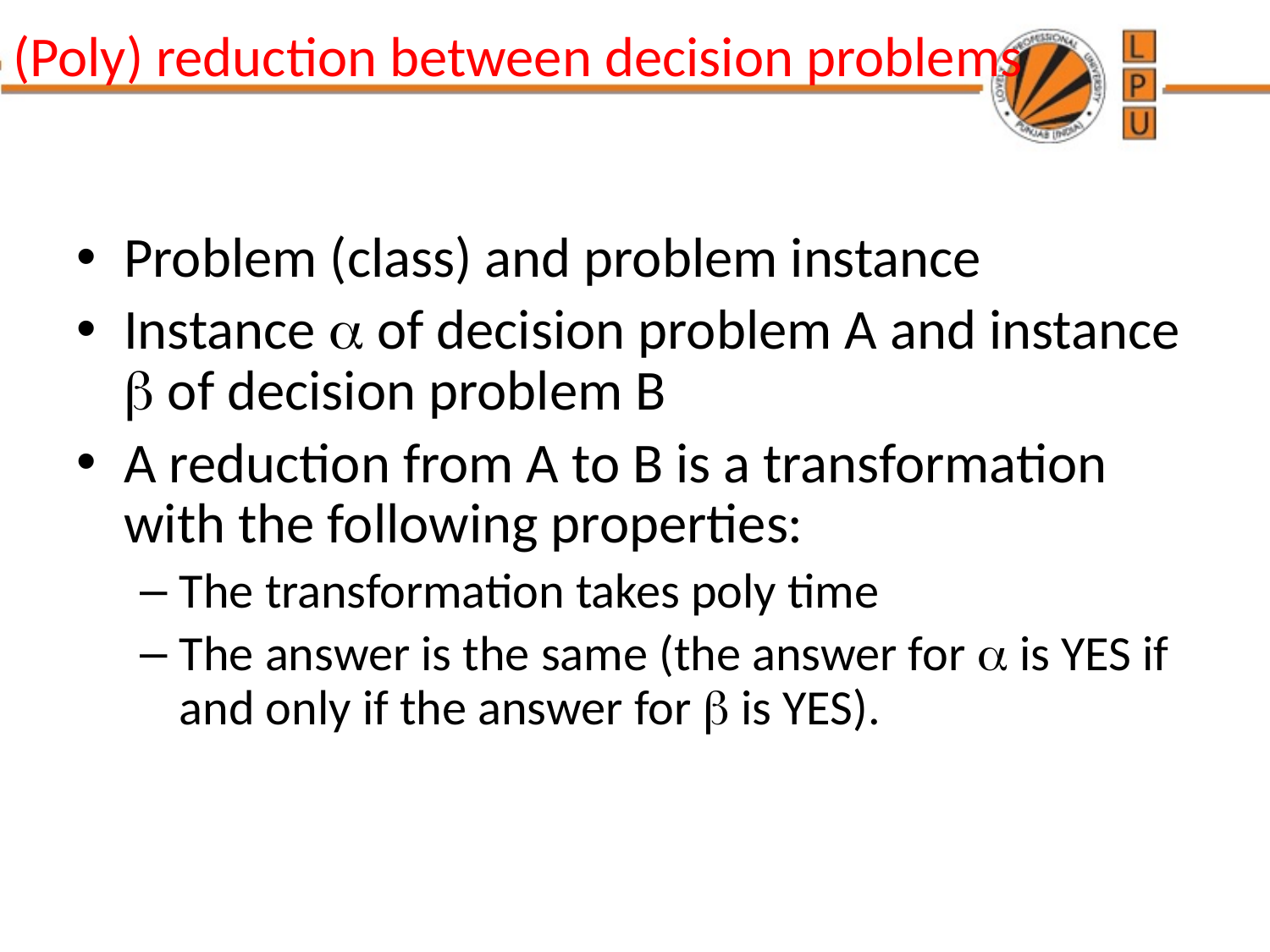

# (Poly) reduction between decision problems
Problem (class) and problem instance
Instance α of decision problem A and instance β of decision problem B
A reduction from A to B is a transformation with the following properties:
The transformation takes poly time
The answer is the same (the answer for α is YES if and only if the answer for β is YES).